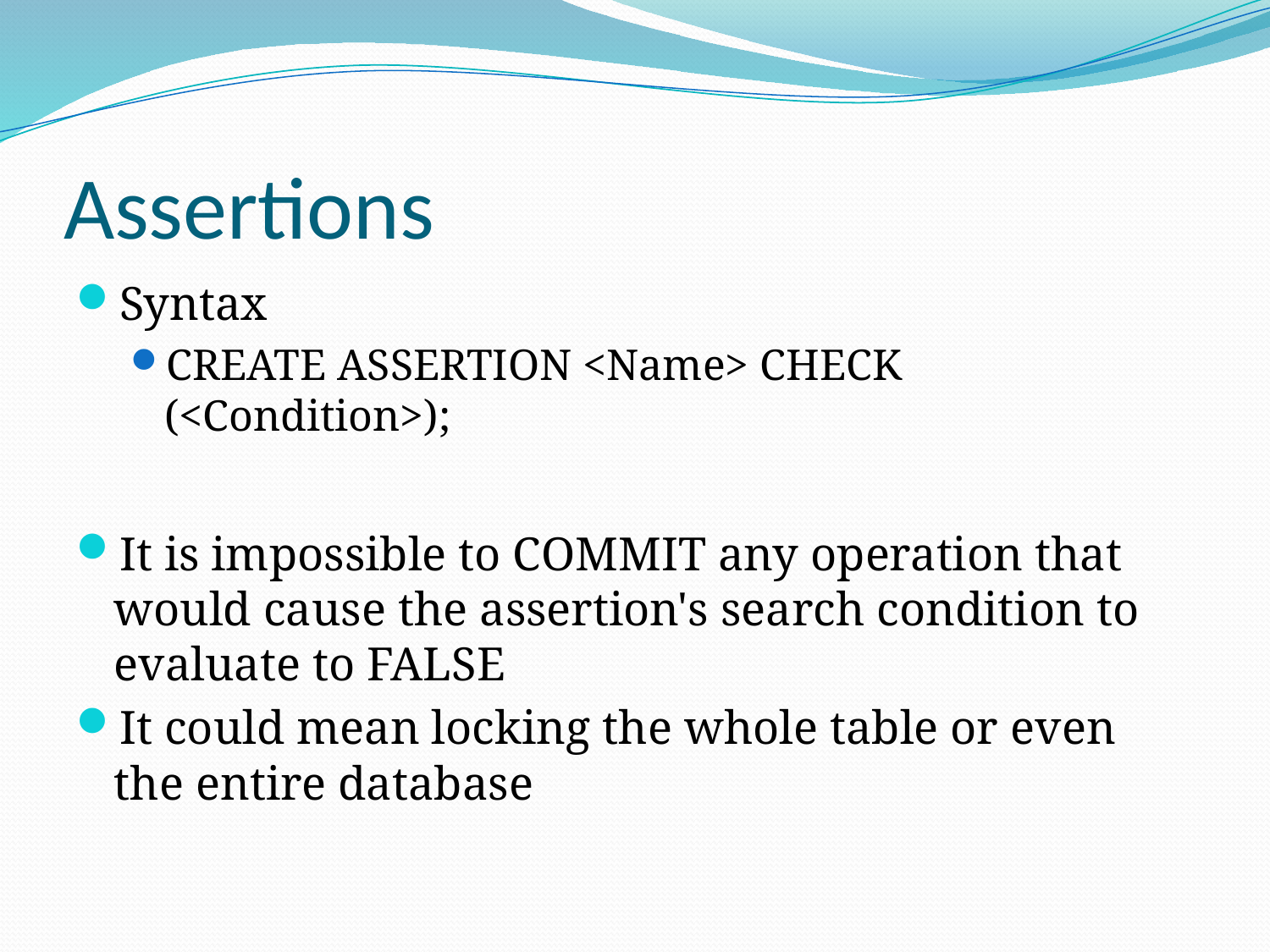

# Assertions
Syntax
CREATE ASSERTION <Name> CHECK (<Condition>);

It is impossible to COMMIT any operation that would cause the assertion's search condition to evaluate to FALSE
It could mean locking the whole table or even the entire database